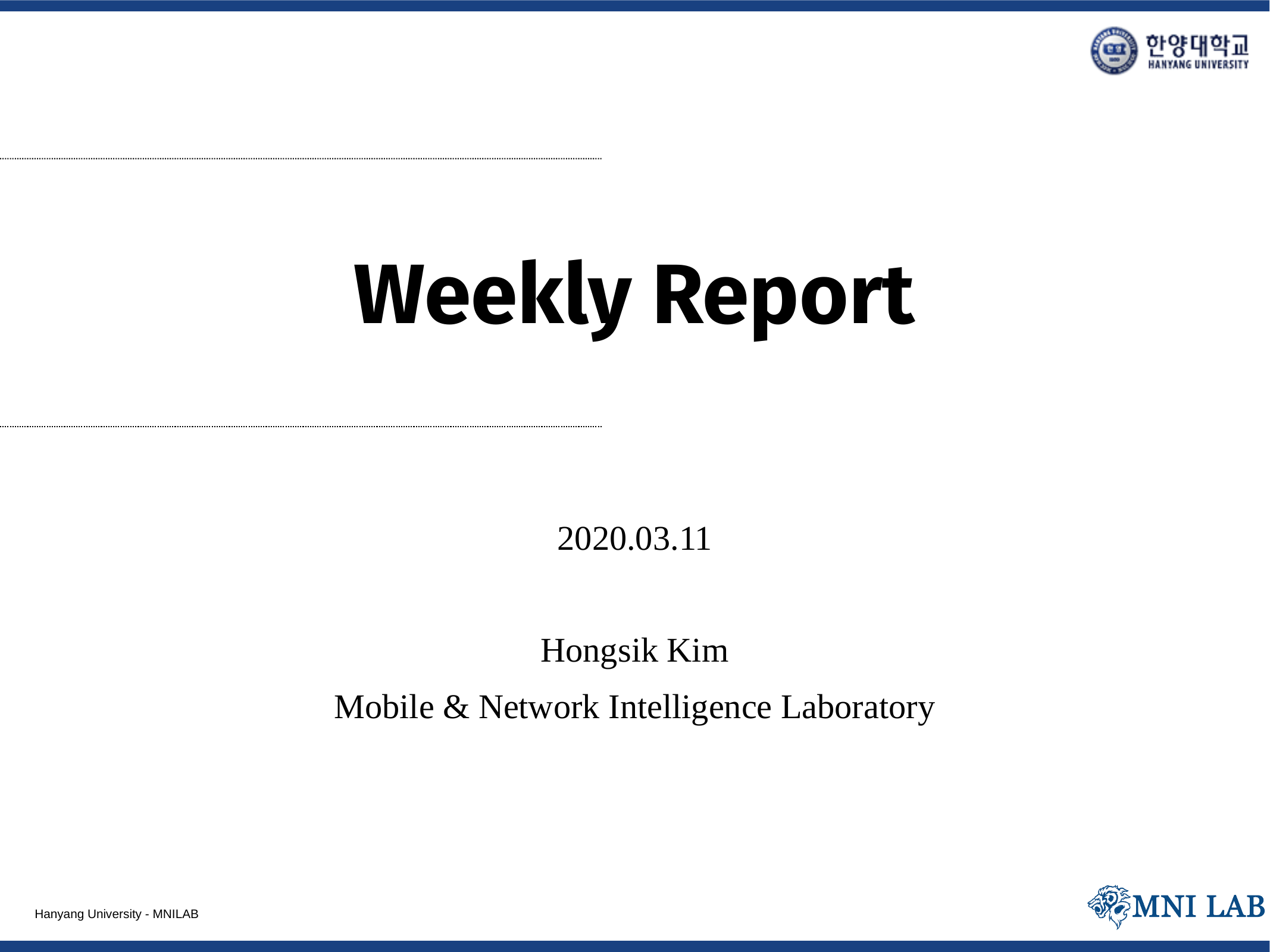

# Weekly Report
2020.03.11

Hongsik Kim
Mobile & Network Intelligence Laboratory